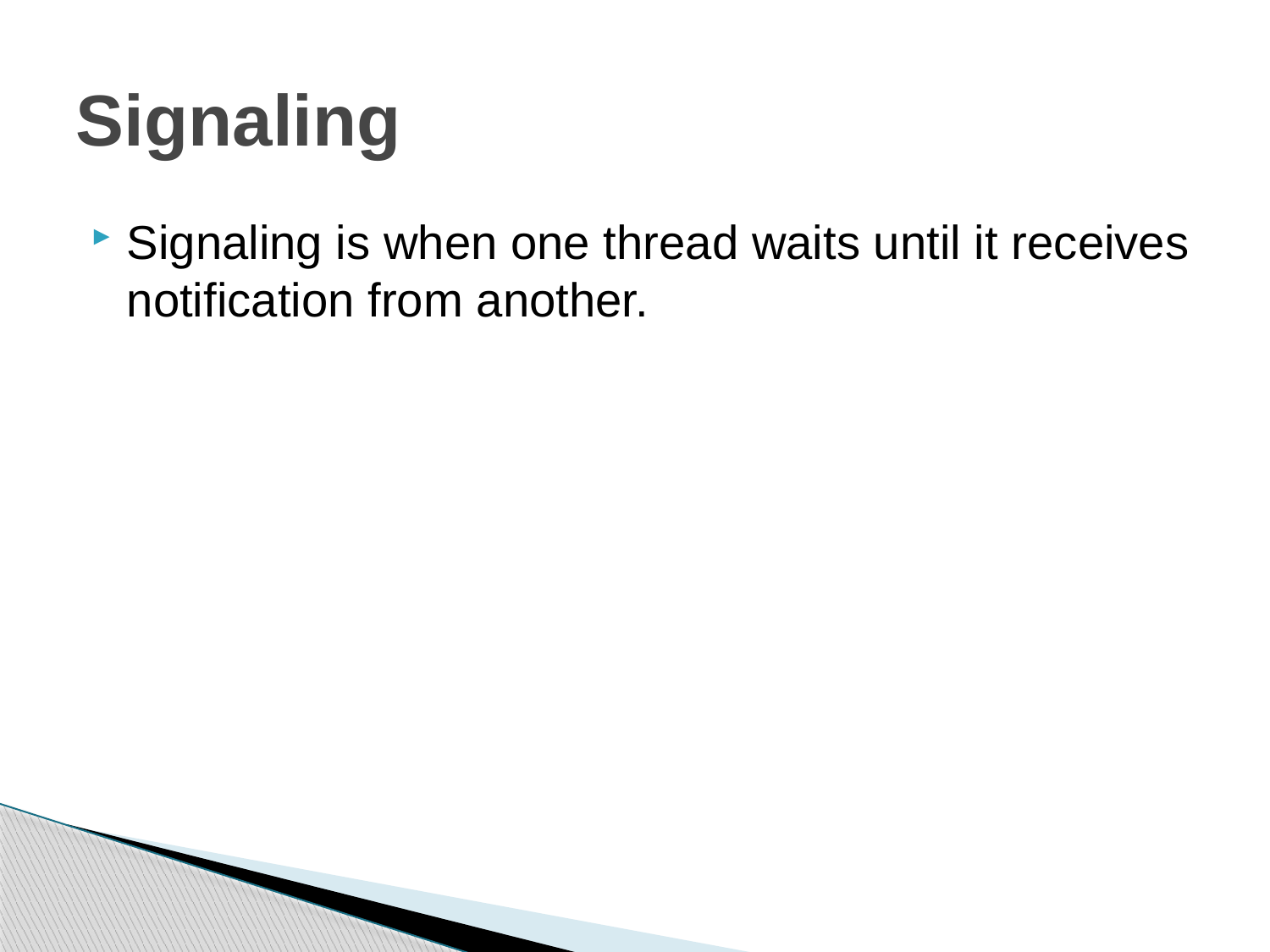

# Signaling
Signaling is when one thread waits until it receives notification from another.